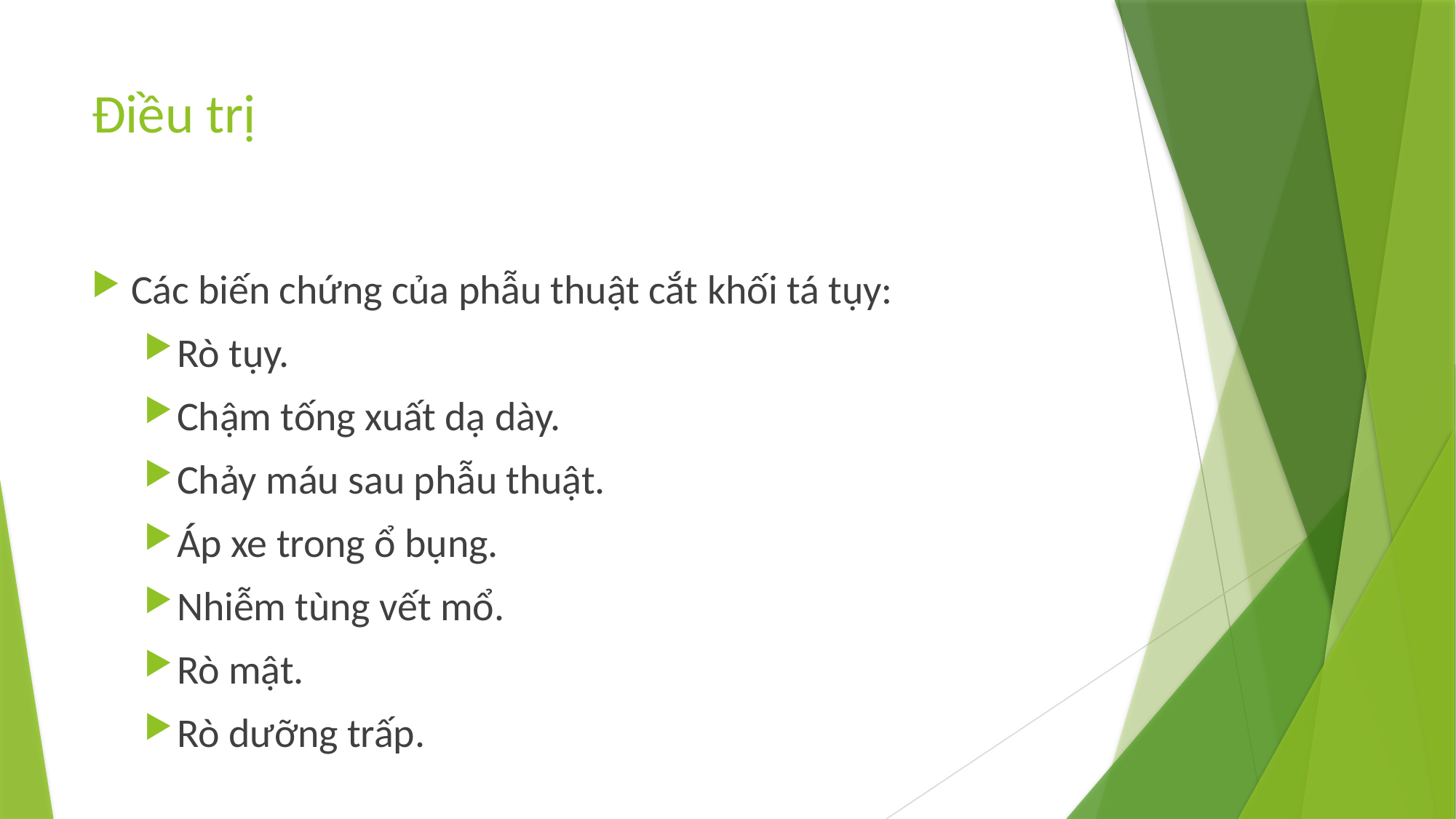

# Điều trị
Các biến chứng của phẫu thuật cắt khối tá tụy:
Rò tụy.
Chậm tống xuất dạ dày.
Chảy máu sau phẫu thuật.
Áp xe trong ổ bụng.
Nhiễm tùng vết mổ.
Rò mật.
Rò dưỡng trấp.